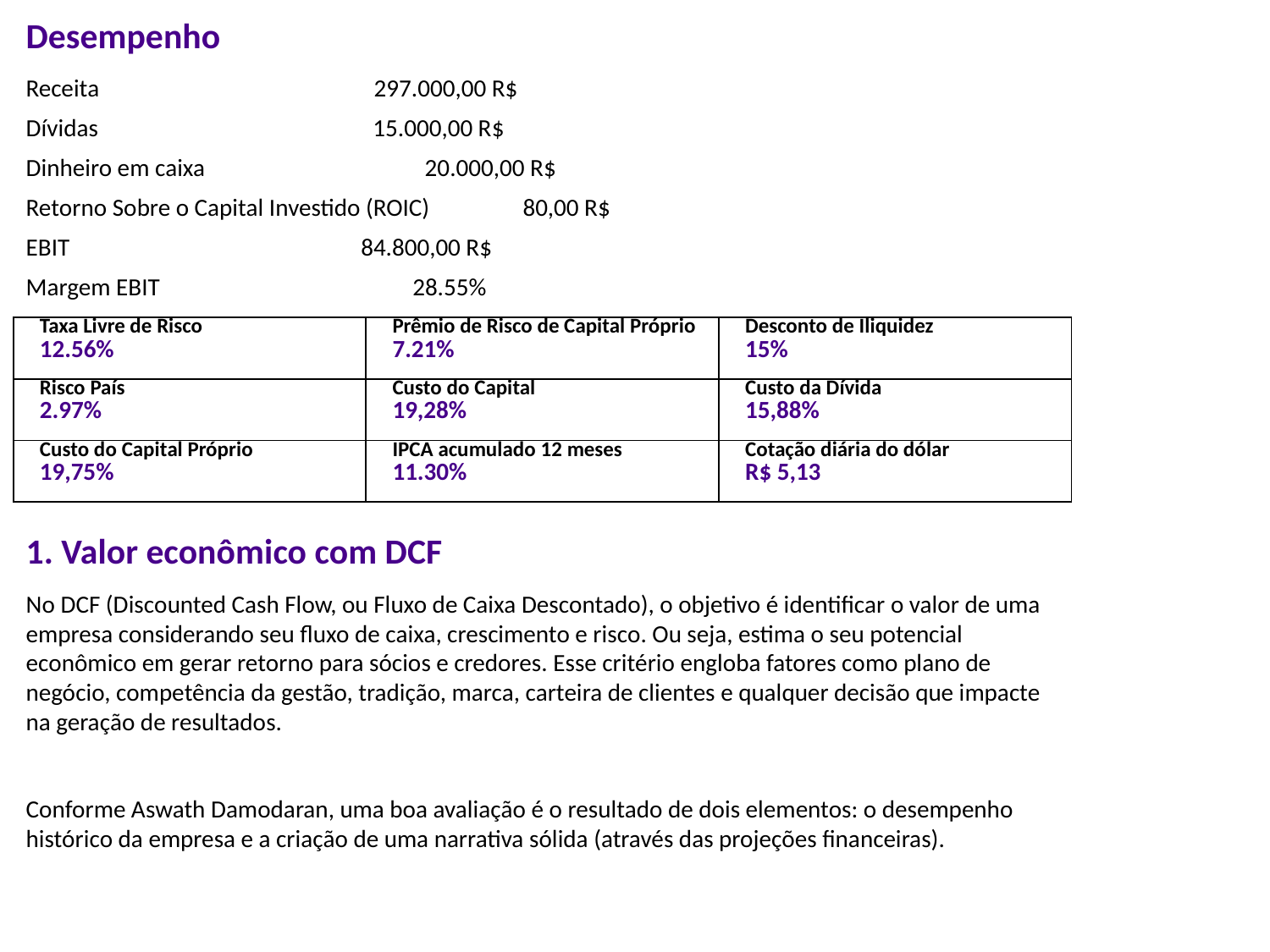

Desempenho
Receita                                                  297.000,00 R$
Dívidas                                                  15.000,00 R$
Dinheiro em caixa                                        20.000,00 R$
Retorno Sobre o Capital Investido (ROIC)                 80,00 R$
EBIT                                                     84.800,00 R$
Margem EBIT                                              28.55%
| Taxa Livre de Risco 12.56% | Prêmio de Risco de Capital Próprio 7.21% | Desconto de Iliquidez 15% |
| --- | --- | --- |
| Risco País 2.97% | Custo do Capital 19,28% | Custo da Dívida 15,88% |
| Custo do Capital Próprio 19,75% | IPCA acumulado 12 meses 11.30% | Cotação diária do dólar R$ 5,13 |
1. Valor econômico com DCF
No DCF (Discounted Cash Flow, ou Fluxo de Caixa Descontado), o objetivo é identificar o valor de uma empresa considerando seu fluxo de caixa, crescimento e risco. Ou seja, estima o seu potencial econômico em gerar retorno para sócios e credores. Esse critério engloba fatores como plano de negócio, competência da gestão, tradição, marca, carteira de clientes e qualquer decisão que impacte na geração de resultados.
Conforme Aswath Damodaran, uma boa avaliação é o resultado de dois elementos: o desempenho histórico da empresa e a criação de uma narrativa sólida (através das projeções financeiras).